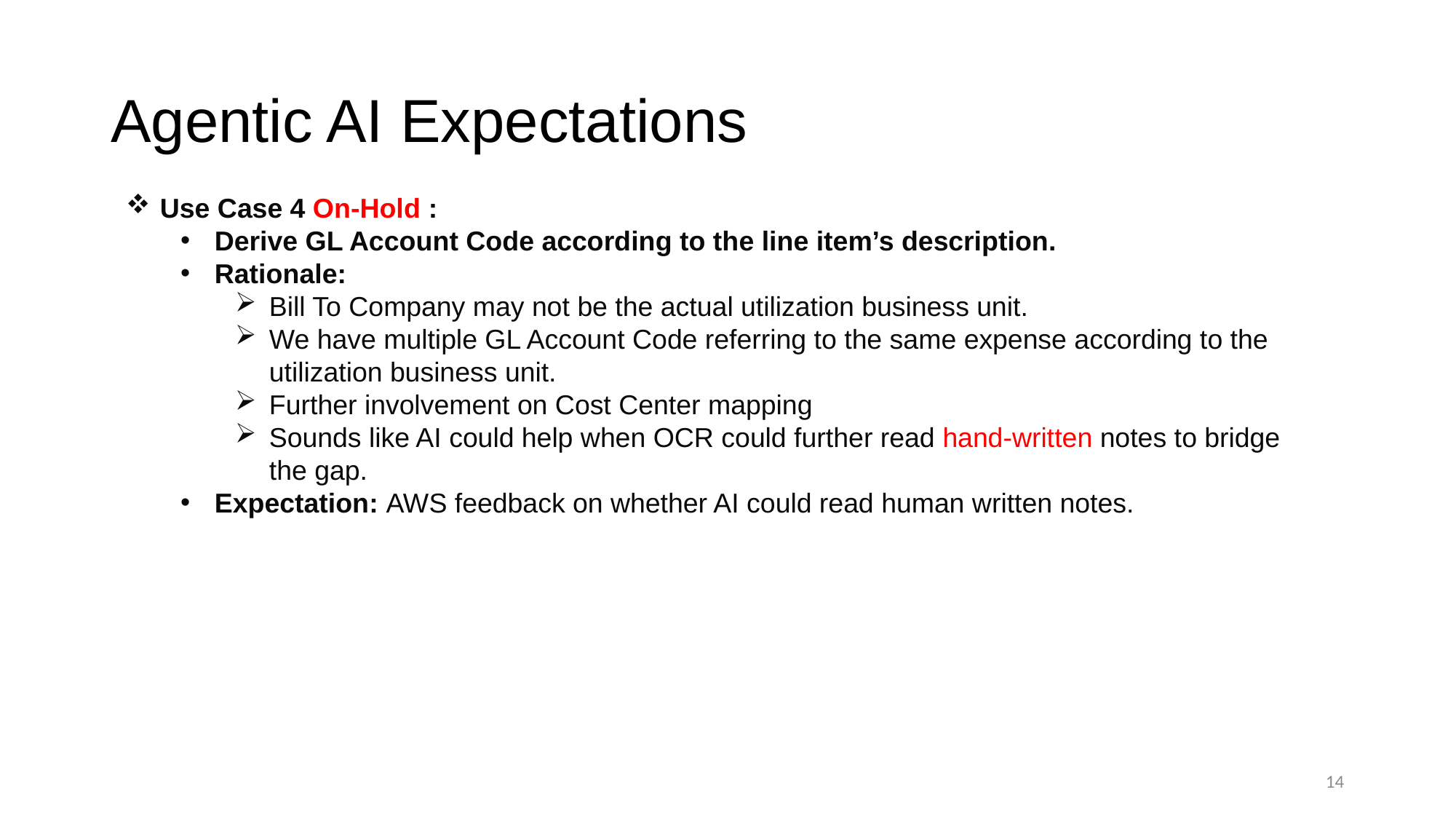

# Agentic AI Expectations
Use Case 4 On-Hold :
Derive GL Account Code according to the line item’s description.
Rationale:
Bill To Company may not be the actual utilization business unit.
We have multiple GL Account Code referring to the same expense according to the utilization business unit.
Further involvement on Cost Center mapping
Sounds like AI could help when OCR could further read hand-written notes to bridge the gap.
Expectation: AWS feedback on whether AI could read human written notes.
14